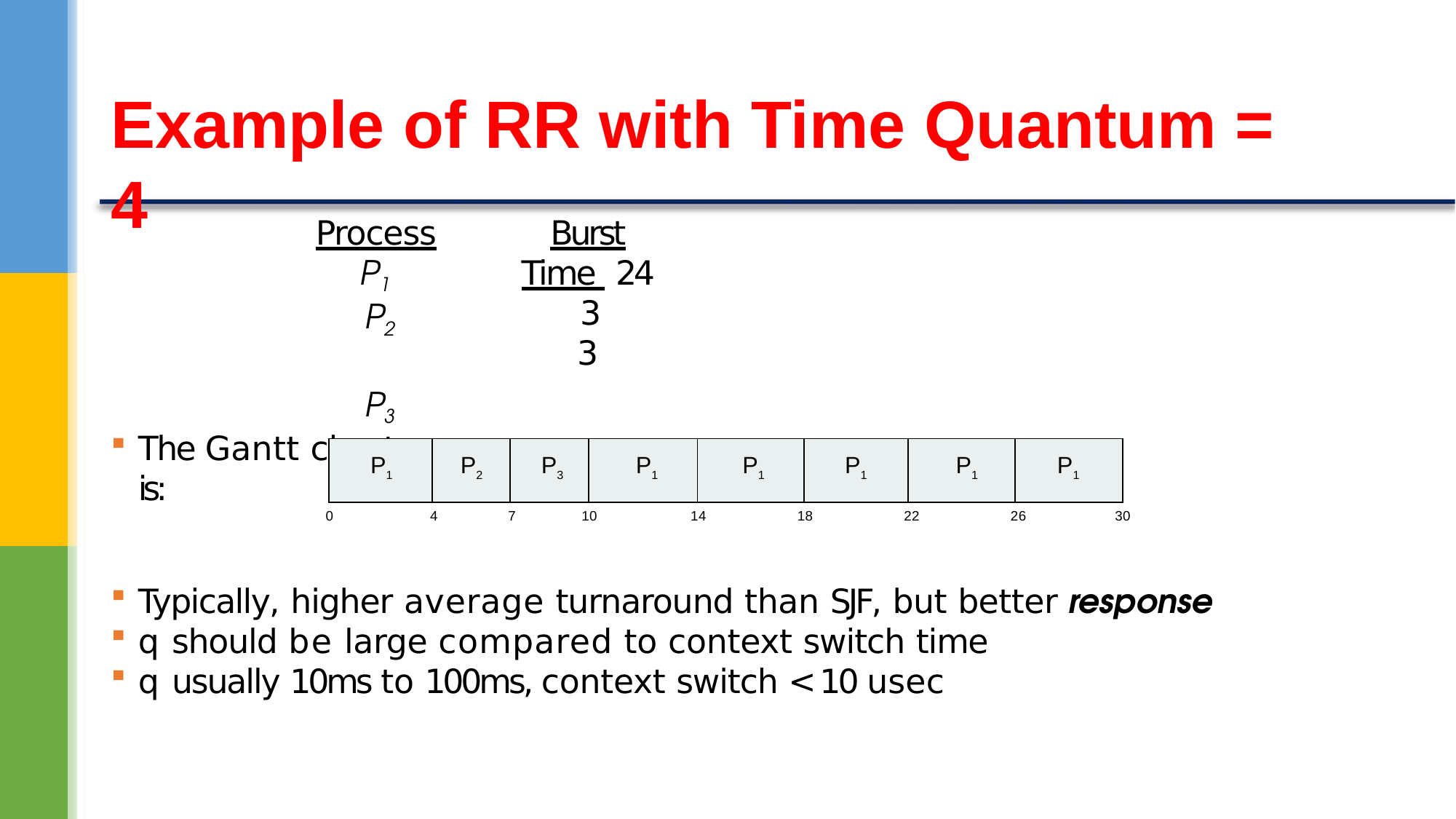

# Example of RR with Time Quantum = 4

Process
P1  P2  P3
The Gantt chart is:
Burst Time  24
3
3
| P1 | P2 | P3 | P1 | P1 | P1 | P1 | P1 |
| --- | --- | --- | --- | --- | --- | --- | --- |
0
4
7
10
14
18
22
26
30
Typically, higher average turnaround than SJF, but better response
q should be large compared to context switch time
q usually 10ms to 100ms, context switch < 10 usec